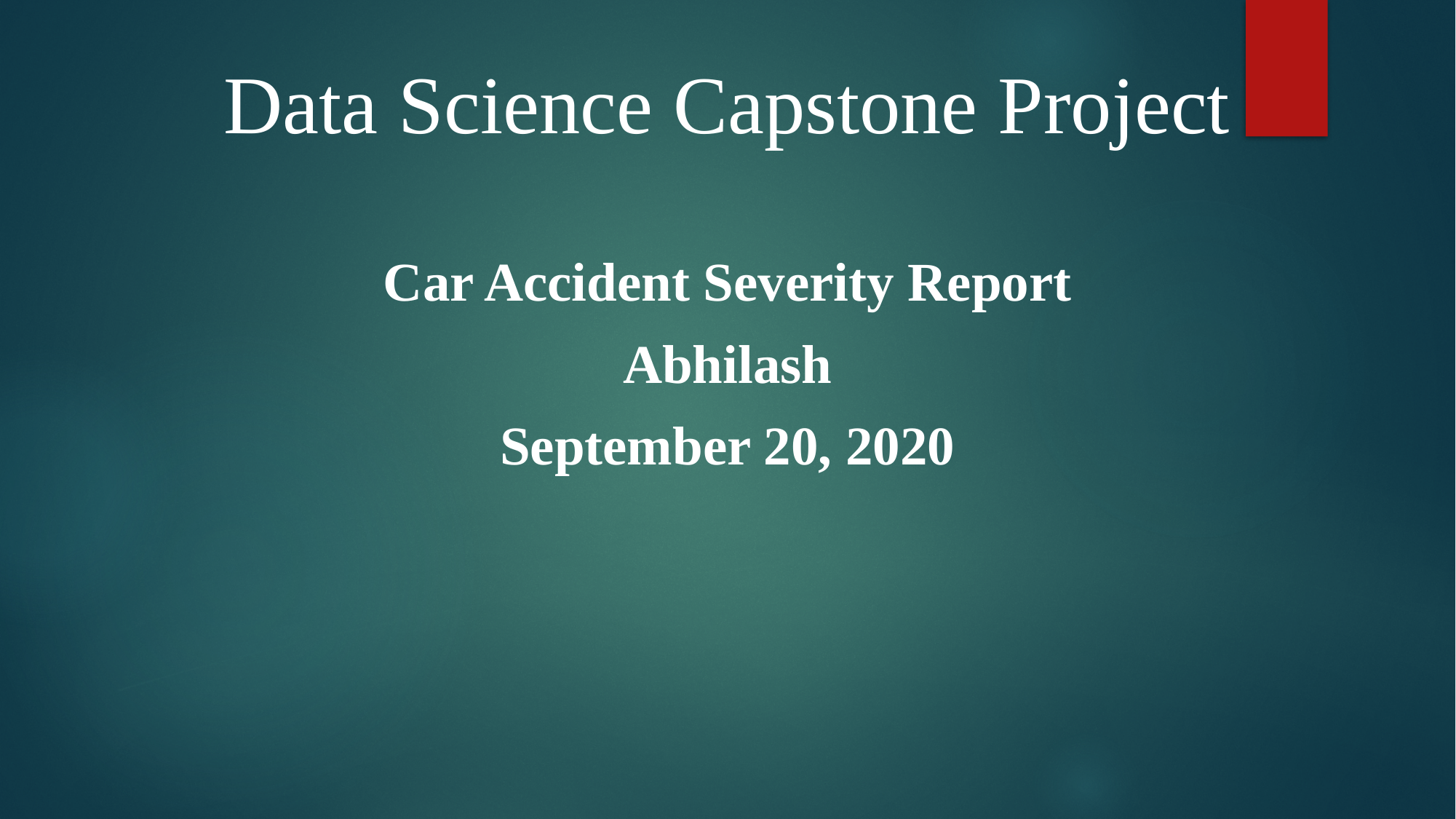

Data Science Capstone Project
Car Accident Severity Report
Abhilash
September 20, 2020